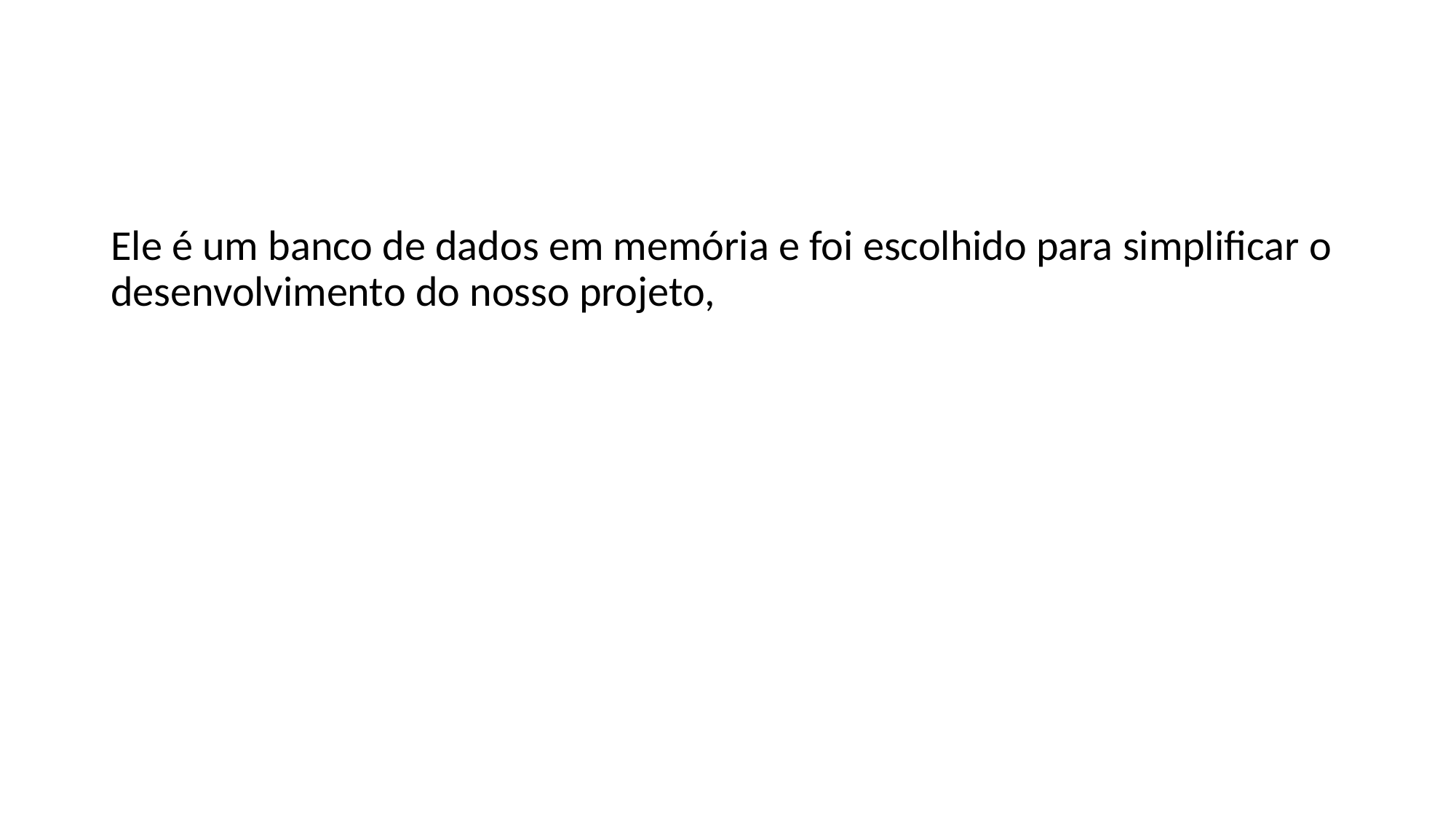

#
Ele é um banco de dados em memória e foi escolhido para simplificar o desenvolvimento do nosso projeto,